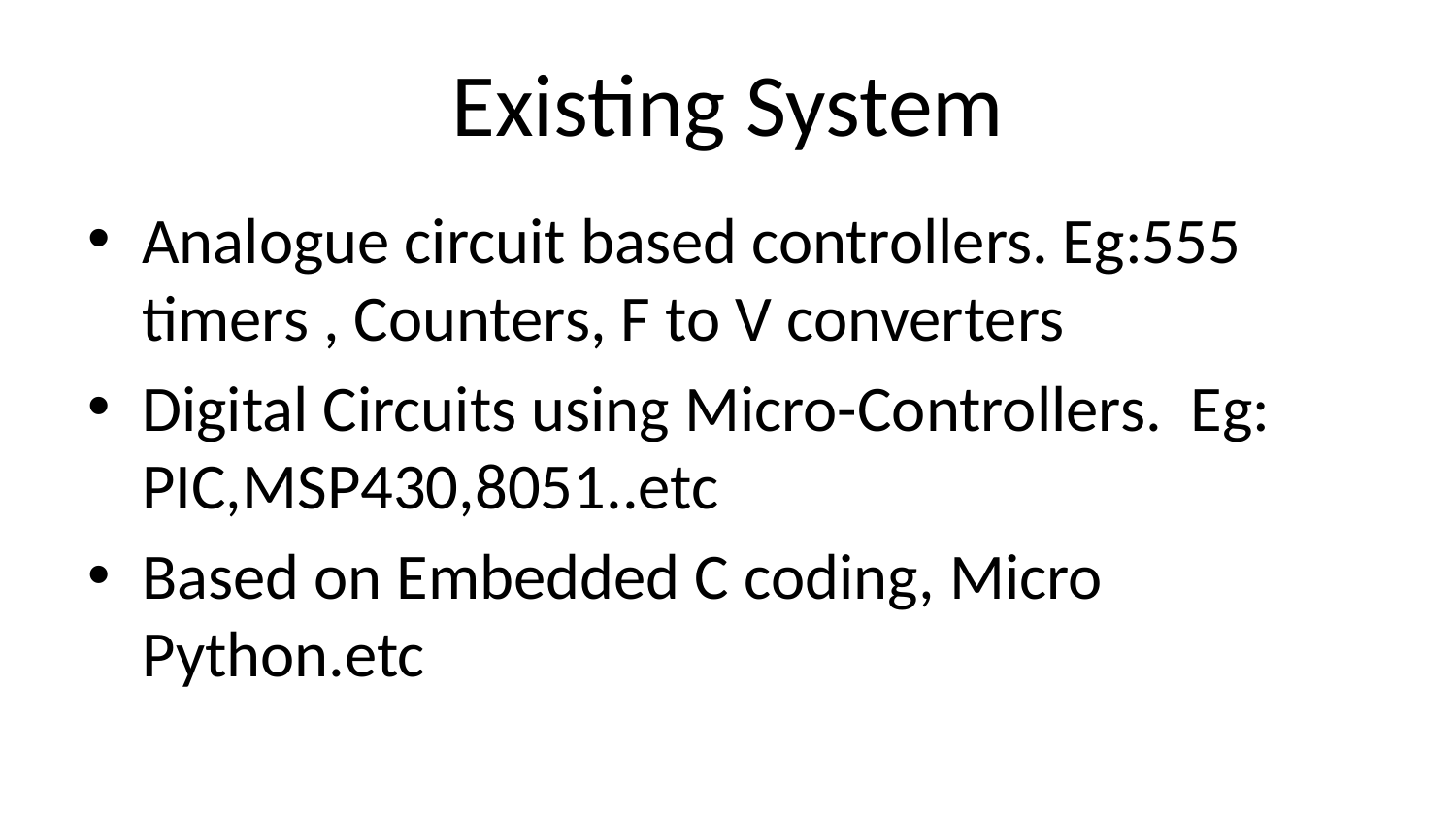

# Existing System
Analogue circuit based controllers. Eg:555 timers , Counters, F to V converters
Digital Circuits using Micro-Controllers.  Eg: PIC,MSP430,8051..etc
Based on Embedded C coding, Micro Python.etc